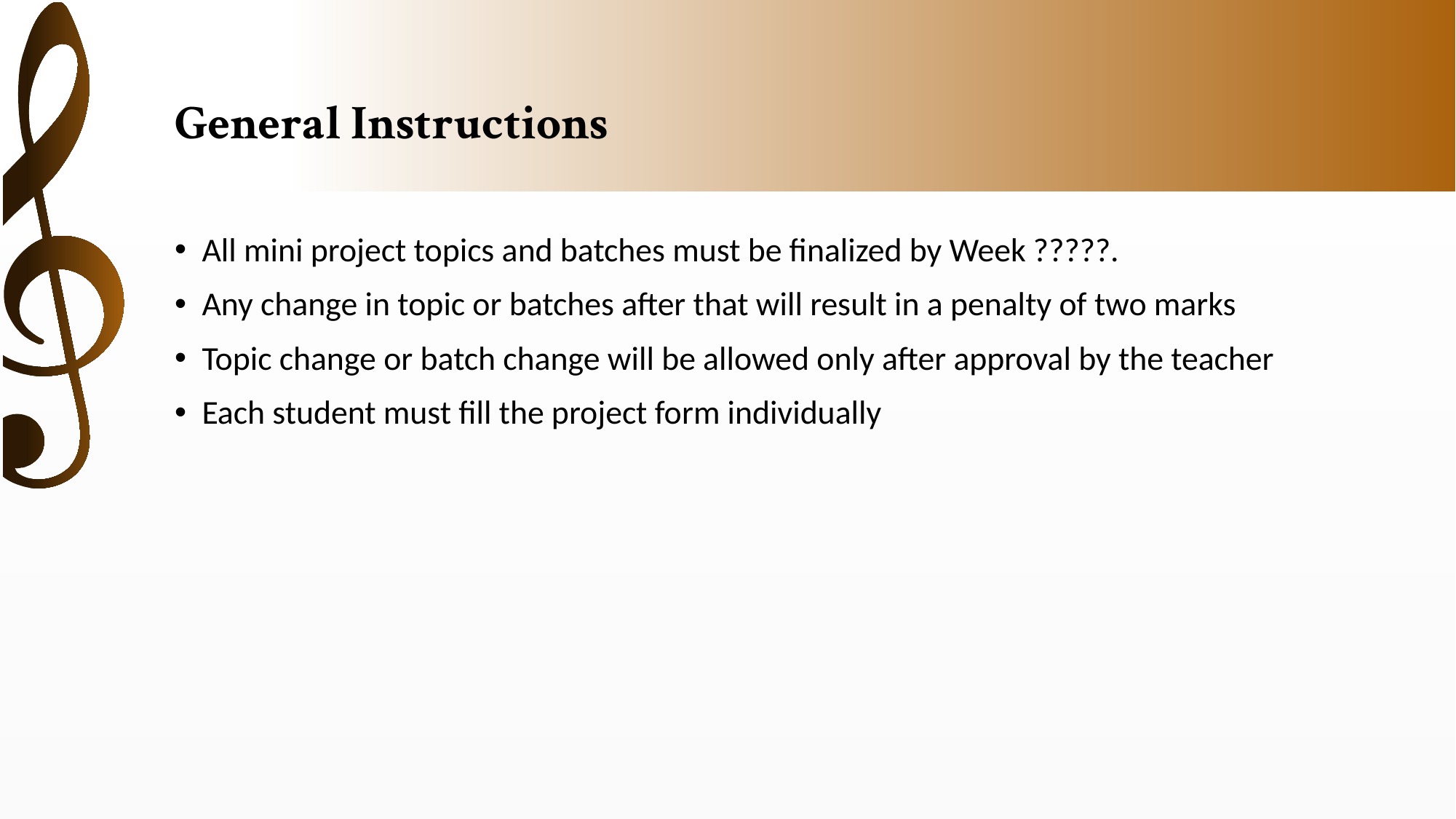

# General Instructions
All mini project topics and batches must be finalized by Week ?????.
Any change in topic or batches after that will result in a penalty of two marks
Topic change or batch change will be allowed only after approval by the teacher
Each student must fill the project form individually